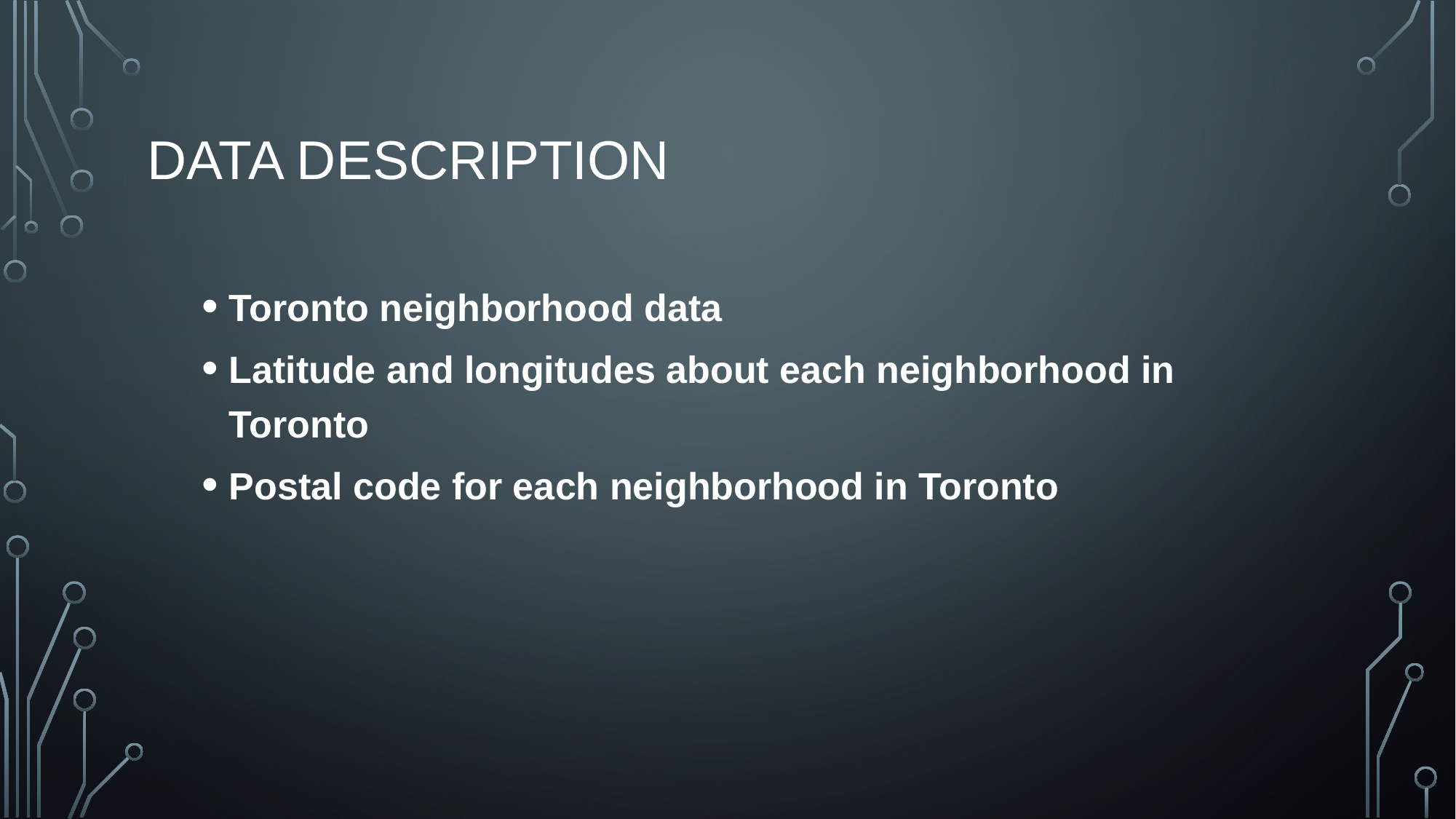

# Data Description
Toronto neighborhood data
Latitude and longitudes about each neighborhood in Toronto
Postal code for each neighborhood in Toronto